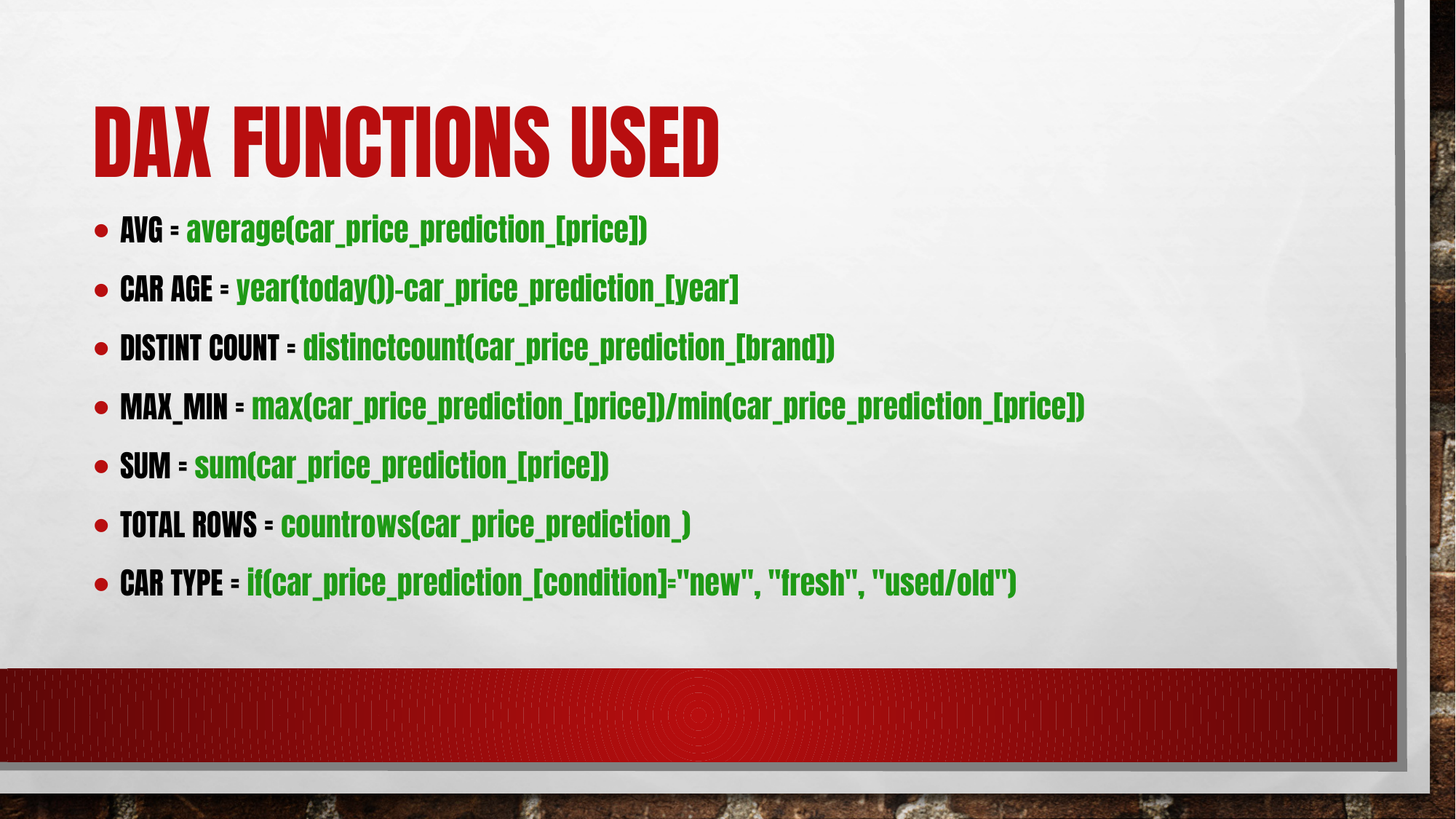

# DAX Functions Used
AVG = average(car_price_prediction_[price])
CAR AGE = year(today())-car_price_prediction_[year]
DISTINT COUNT = distinctcount(car_price_prediction_[brand])
MAX_MIN = max(car_price_prediction_[price])/min(car_price_prediction_[price])
SUM = sum(car_price_prediction_[price])
TOTAL ROWS = countrows(car_price_prediction_)
CAR TYPE = if(car_price_prediction_[condition]="new", "fresh", "used/old")